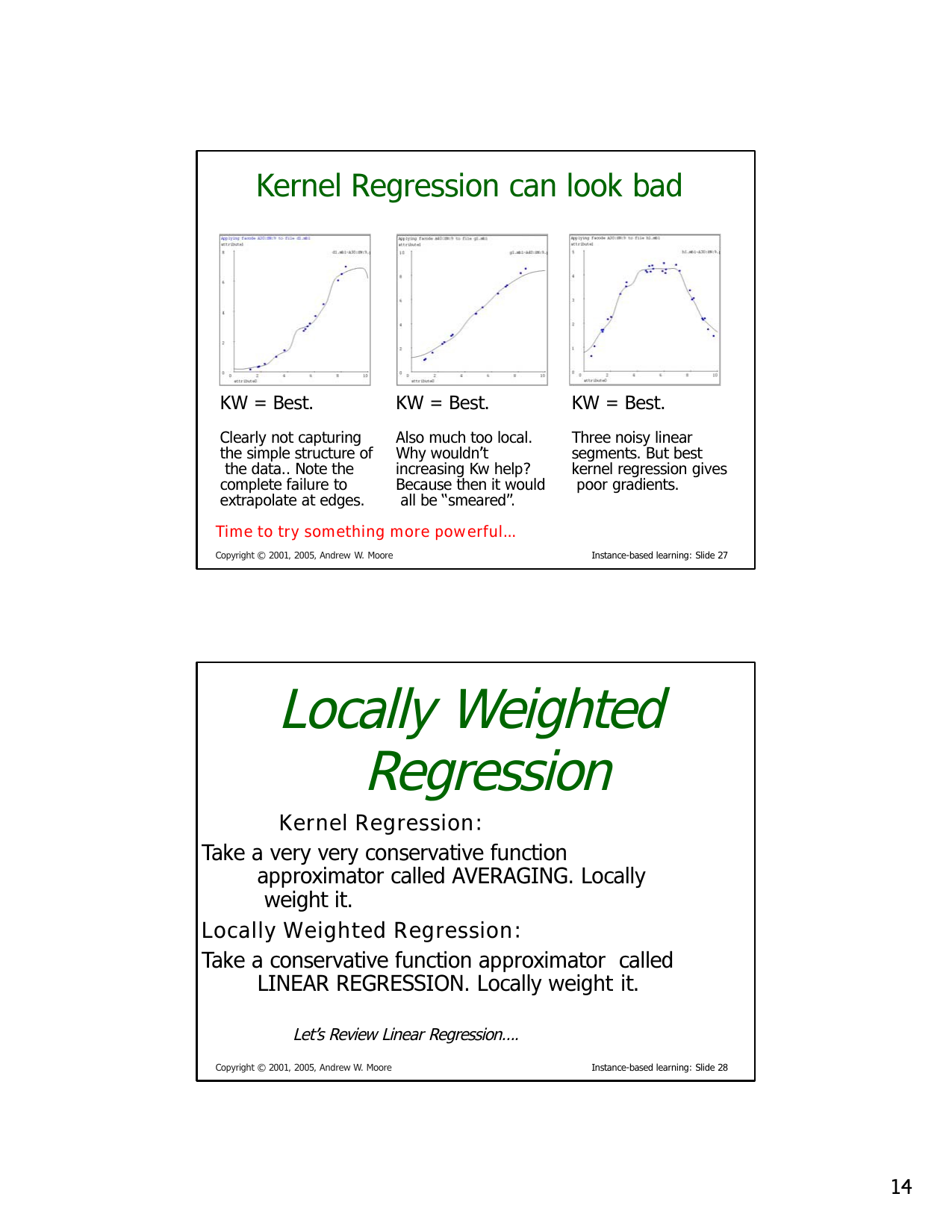

# Kernel Regression can look bad

KW = Best.
Clearly not capturing  the simple structure of  the data.. Note the  complete failure to  extrapolate at edges.
KW = Best.
Also much too local.  Why wouldn’t  increasing Kw help?  Because then it would  all be “smeared”.
KW = Best.
Three noisy linear  segments. But best  kernel regression gives  poor gradients.
Time to try something more powerful…
Copyright © 2001, 2005, Andrew W. Moore	Instance-based learning: Slide 27

Locally Weighted  Regression
Kernel Regression:
Take a very very conservative function  approximator called AVERAGING. Locally  weight it.
Locally Weighted Regression:
Take a conservative function approximator  called LINEAR REGRESSION. Locally weight it.

Let’s Review Linear Regression….
Copyright © 2001, 2005, Andrew W. Moore
Instance-based learning: Slide 28
14